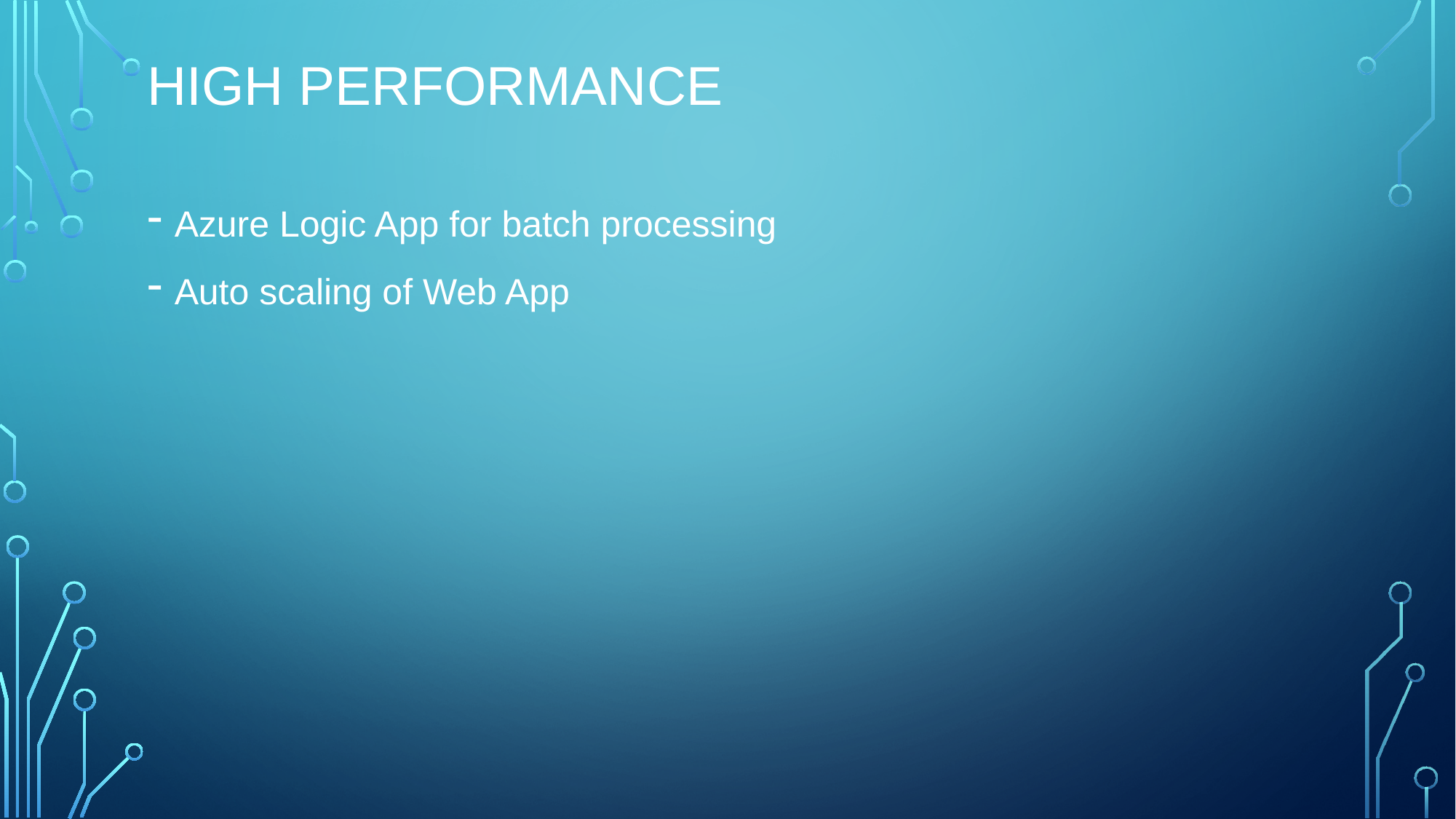

# High Performance
Azure Logic App for batch processing
Auto scaling of Web App